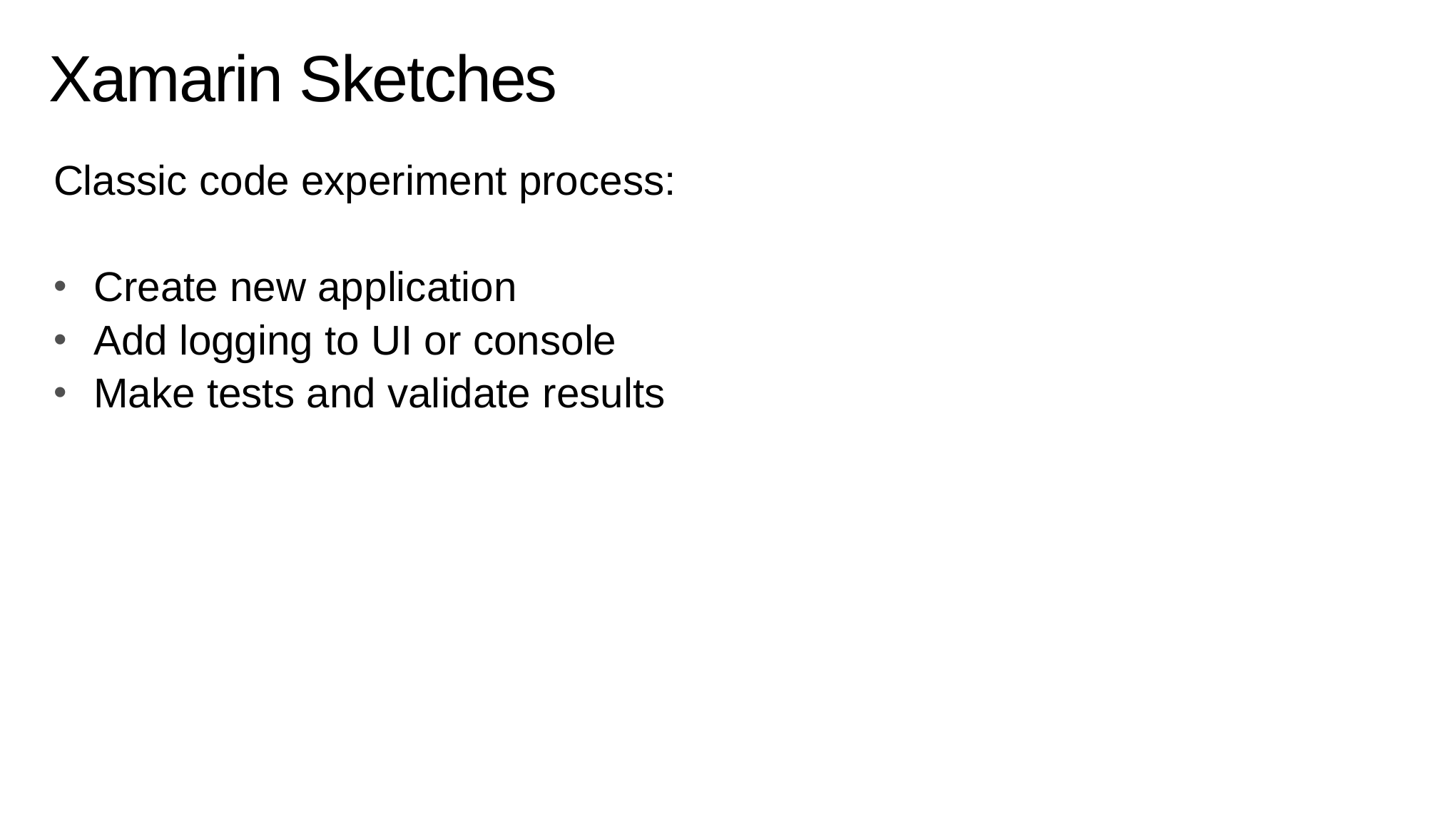

# Xamarin Sketches
Classic code experiment process:

Create new application
Add logging to UI or console
Make tests and validate results